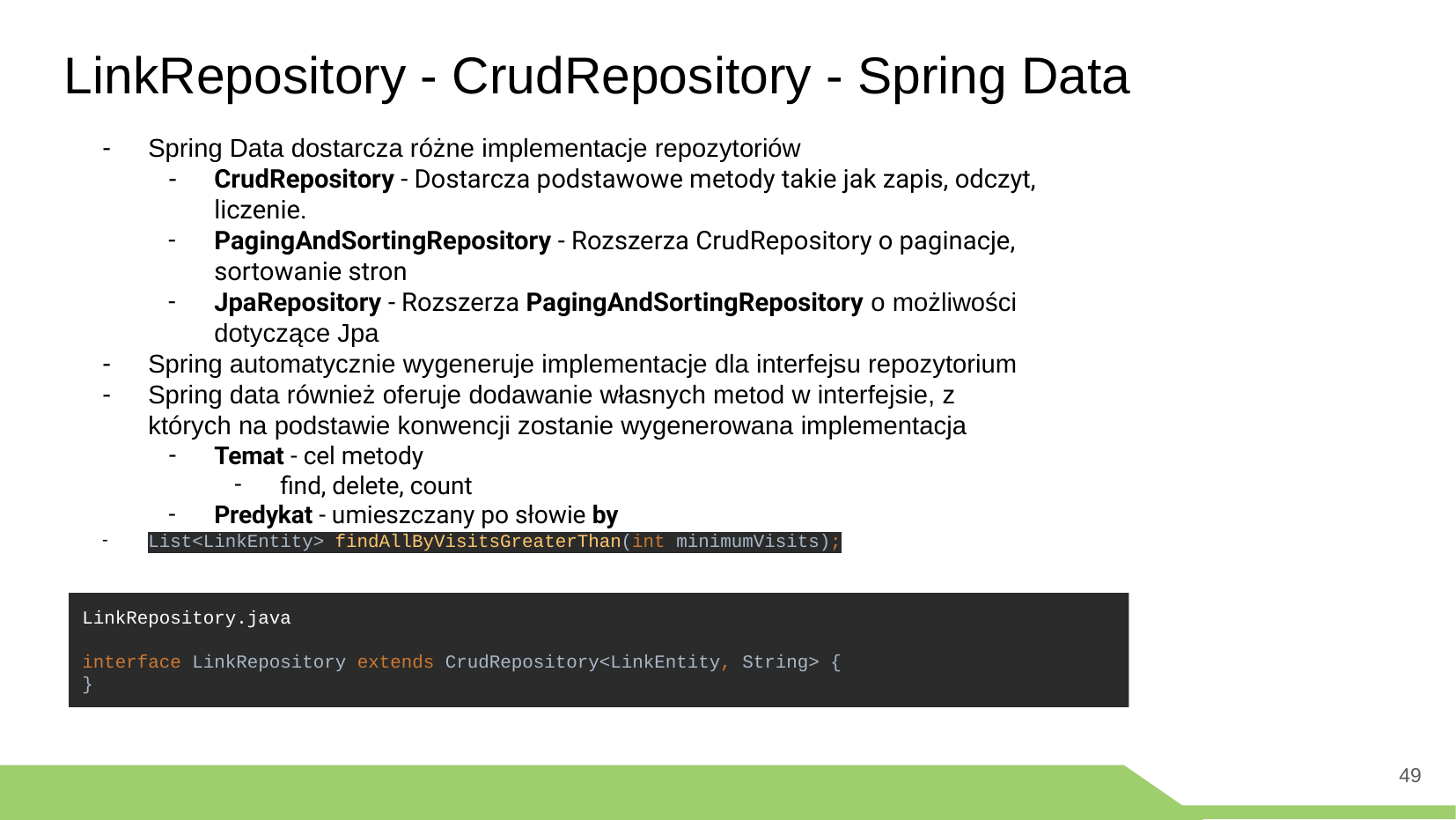

# LinkRepository - CrudRepository - Spring Data
Spring Data dostarcza różne implementacje repozytoriów
CrudRepository - Dostarcza podstawowe metody takie jak zapis, odczyt, liczenie.
PagingAndSortingRepository - Rozszerza CrudRepository o paginacje, sortowanie stron
JpaRepository - Rozszerza PagingAndSortingRepository o możliwości dotyczące Jpa
Spring automatycznie wygeneruje implementacje dla interfejsu repozytorium
Spring data również oferuje dodawanie własnych metod w interfejsie, z których na podstawie konwencji zostanie wygenerowana implementacja
Temat - cel metody
find, delete, count
Predykat - umieszczany po słowie by
List<LinkEntity> findAllByVisitsGreaterThan(int minimumVisits);
LinkRepository.java

interface LinkRepository extends CrudRepository<LinkEntity, String> {
}
49